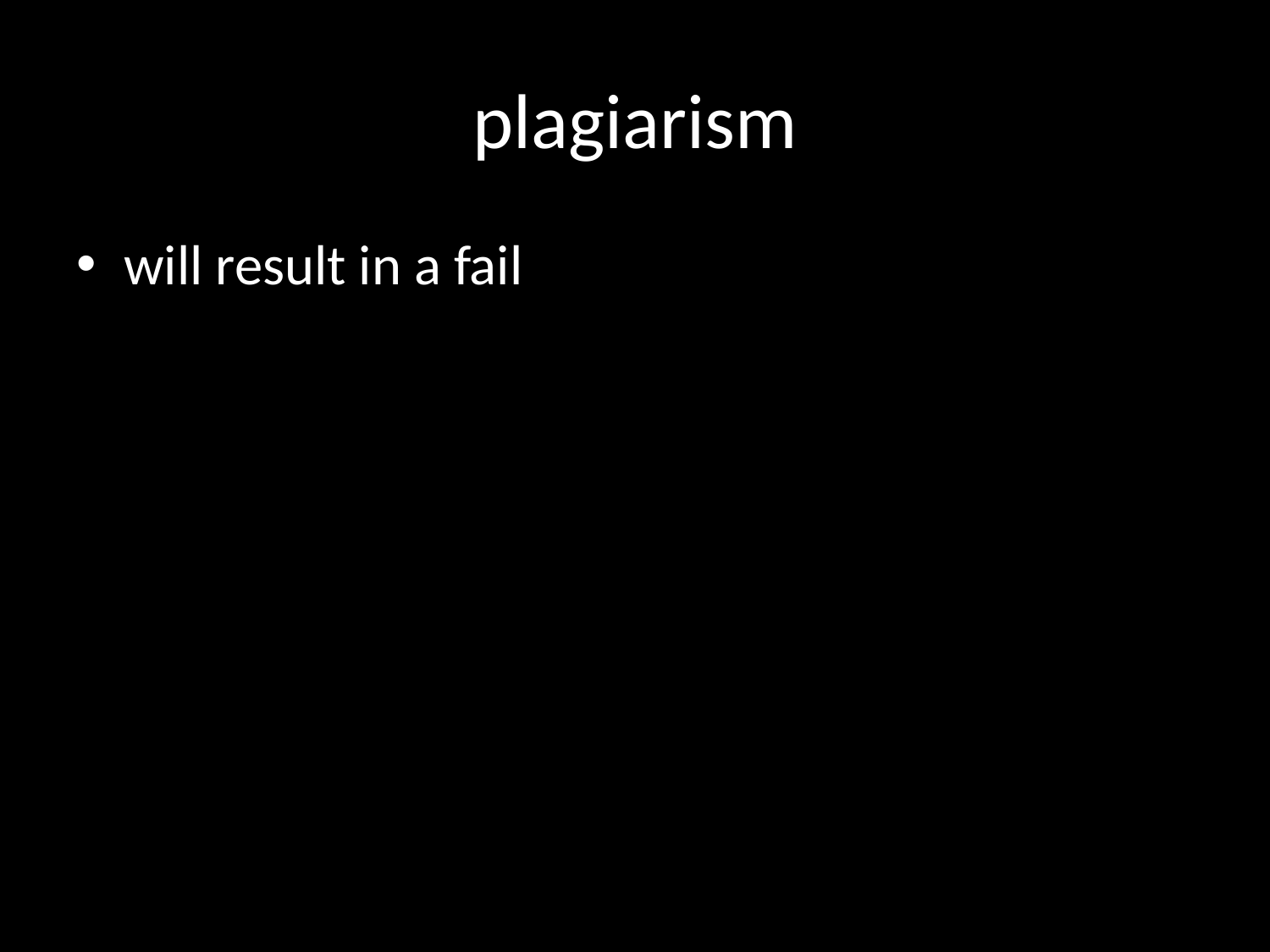

# plagiarism
will result in a fail